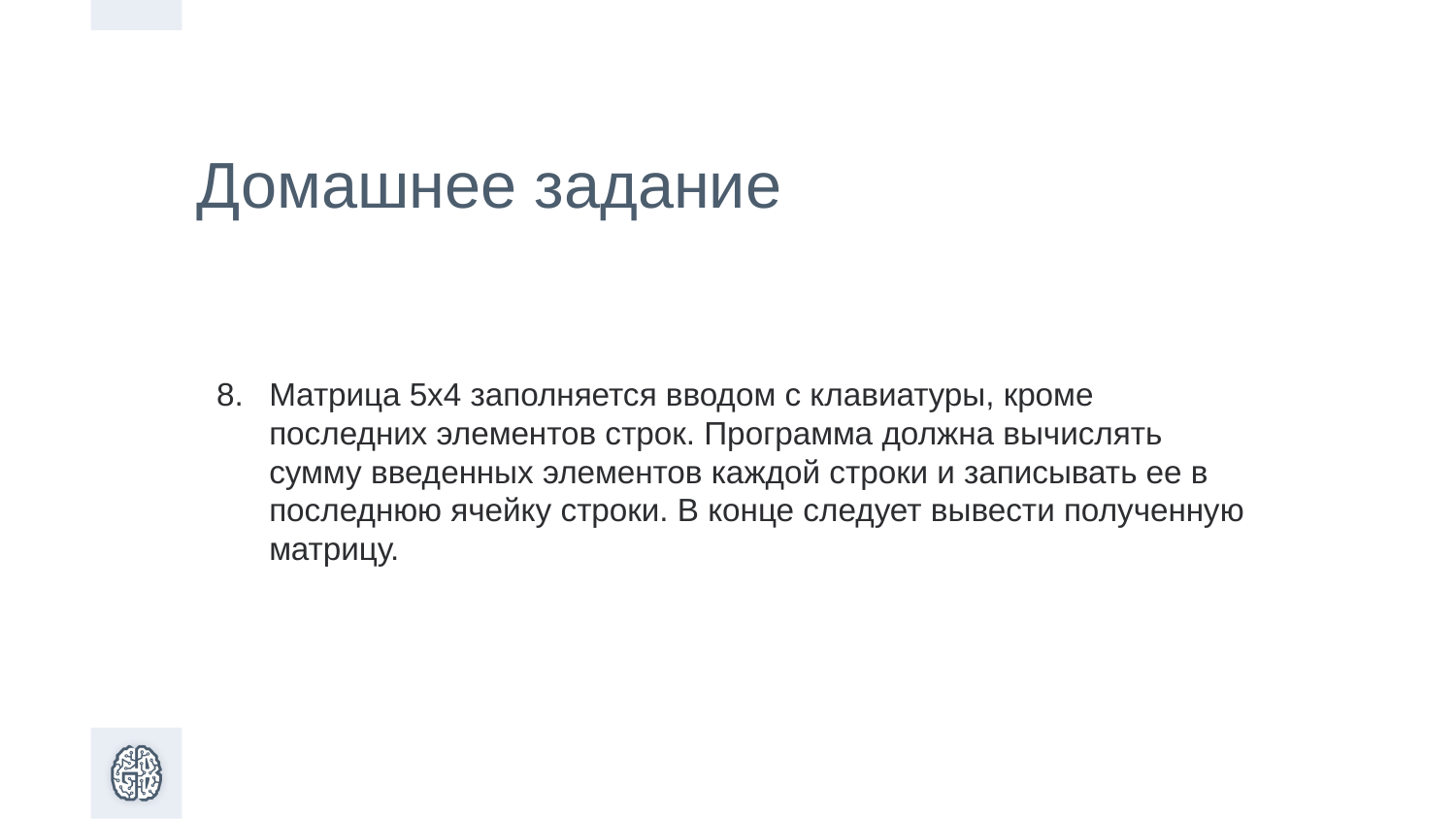

Домашнее задание
Матрица 5x4 заполняется вводом с клавиатуры, кроме последних элементов строк. Программа должна вычислять сумму введенных элементов каждой строки и записывать ее в последнюю ячейку строки. В конце следует вывести полученную матрицу.